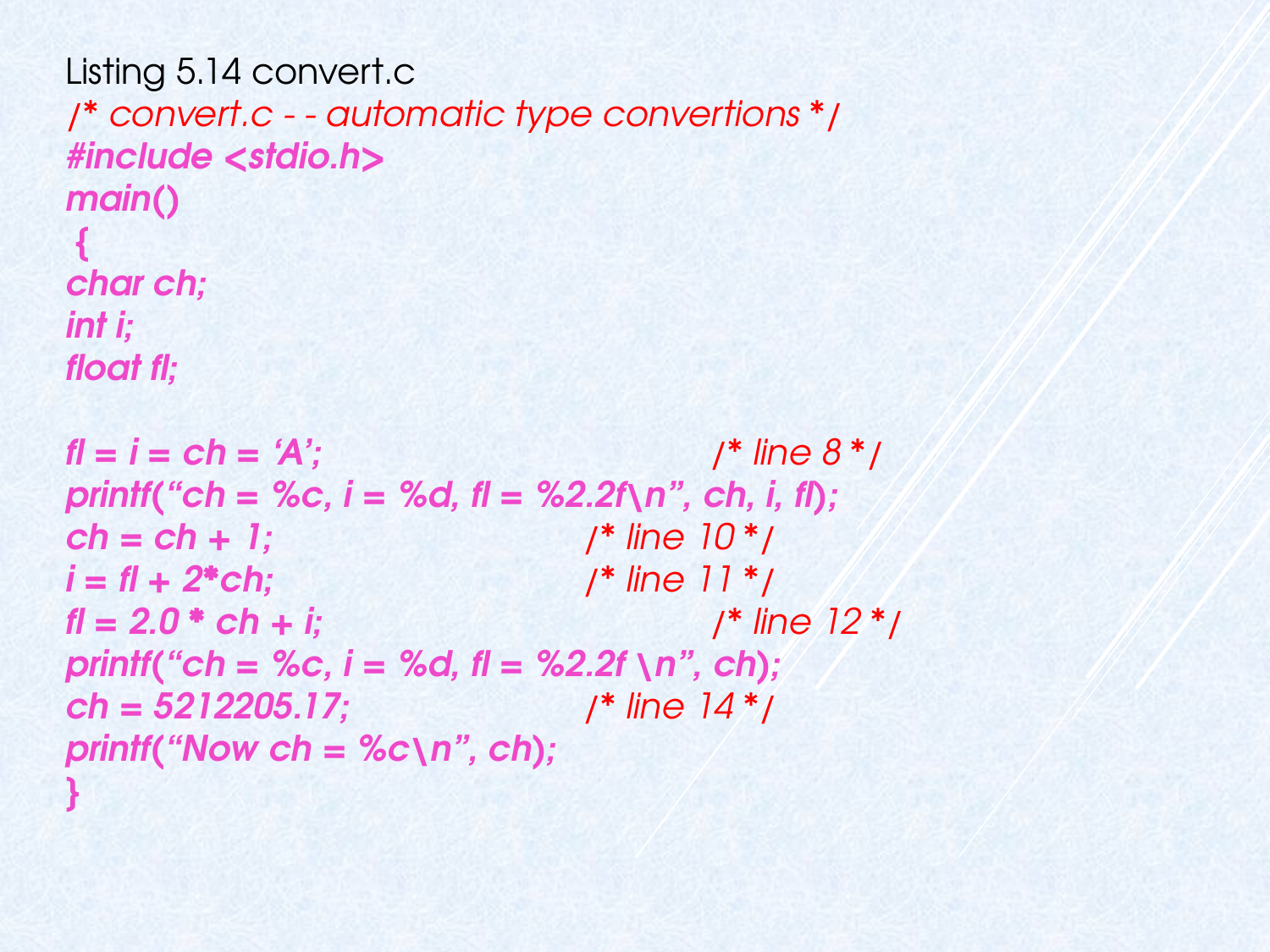

Listing 5.14 convert.c
/* convert.c - - automatic type convertions */
#include <stdio.h>
main()
 {
char ch;
int i;
float fl;

fl = i = ch = ‘A’;			 /* line 8 */
printf(“ch = %c, i = %d, fl = %2.2f\n”, ch, i, fl);
ch = ch + 1;		 	 /* line 10 */
i = fl + 2*ch;		 	 /* line 11 */
fl = 2.0 * ch + i;		 	 /* line 12 */
printf(“ch = %c, i = %d, fl = %2.2f \n”, ch);
ch = 5212205.17; 		 /* line 14 */
printf(“Now ch = %c\n”, ch);
}